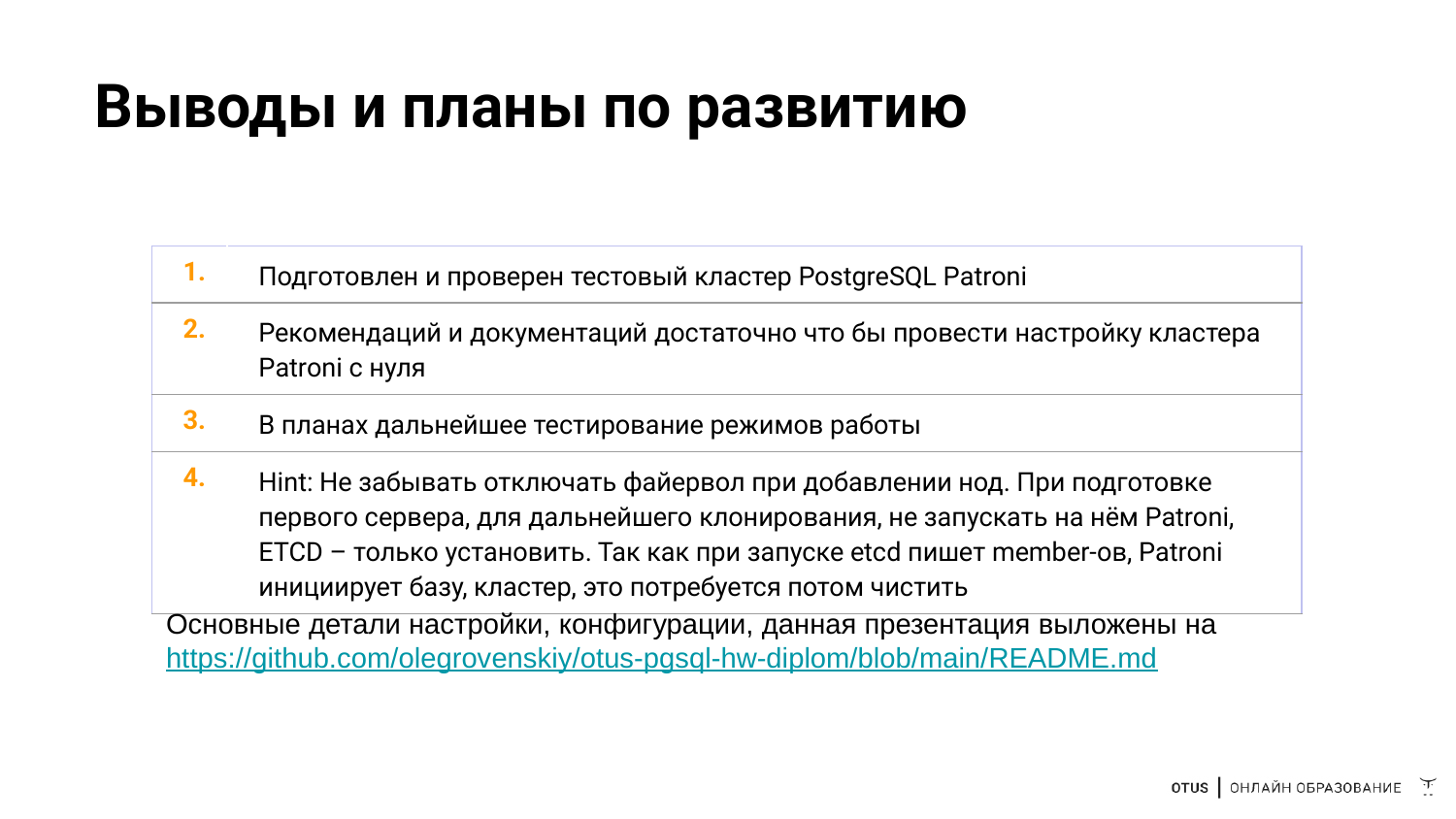

# Выводы и планы по развитию

| 1. | Подготовлен и проверен тестовый кластер PostgreSQL Patroni |
| --- | --- |
| 2. | Рекомендаций и документаций достаточно что бы провести настройку кластера Patroni с нуля |
| 3. | В планах дальнейшее тестирование режимов работы |
| 4. | Hint: Не забывать отключать файервол при добавлении нод. При подготовке первого сервера, для дальнейшего клонирования, не запускать на нём Patroni, ETCD – только установить. Так как при запуске etcd пишет member-ов, Patroni инициирует базу, кластер, это потребуется потом чистить |
Основные детали настройки, конфигурации, данная презентация выложены на
https://github.com/olegrovenskiy/otus-pgsql-hw-diplom/blob/main/README.md